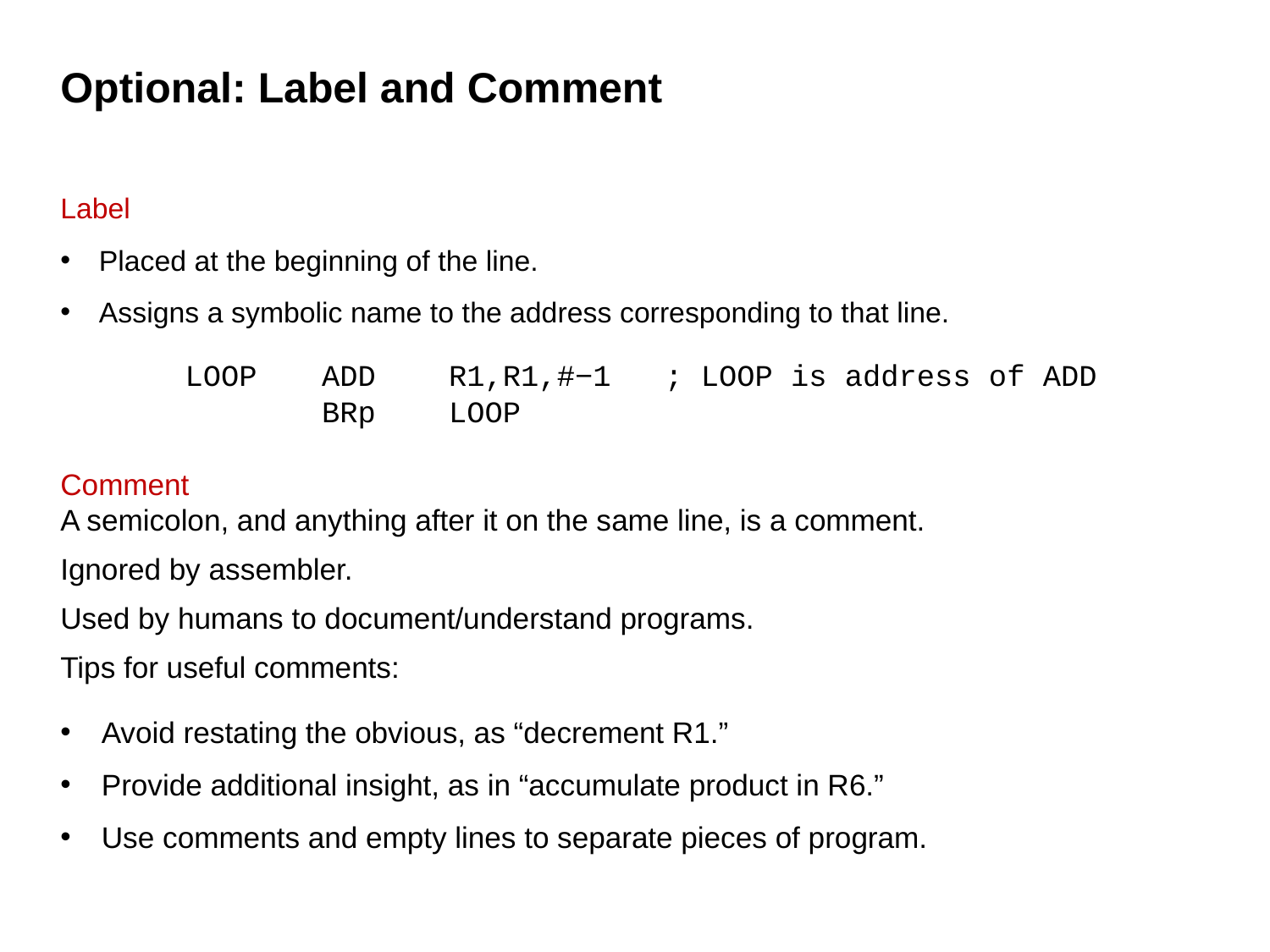

# Optional: Label and Comment
Label
Placed at the beginning of the line.
Assigns a symbolic name to the address corresponding to that line.
LOOP	ADD	R1,R1,#−1   ; LOOP is address of ADD
BRp	LOOP
Comment
A semicolon, and anything after it on the same line, is a comment.
Ignored by assembler.
Used by humans to document/understand programs.
Tips for useful comments:
Avoid restating the obvious, as “decrement R1.”
Provide additional insight, as in “accumulate product in R6.”
Use comments and empty lines to separate pieces of program.
8